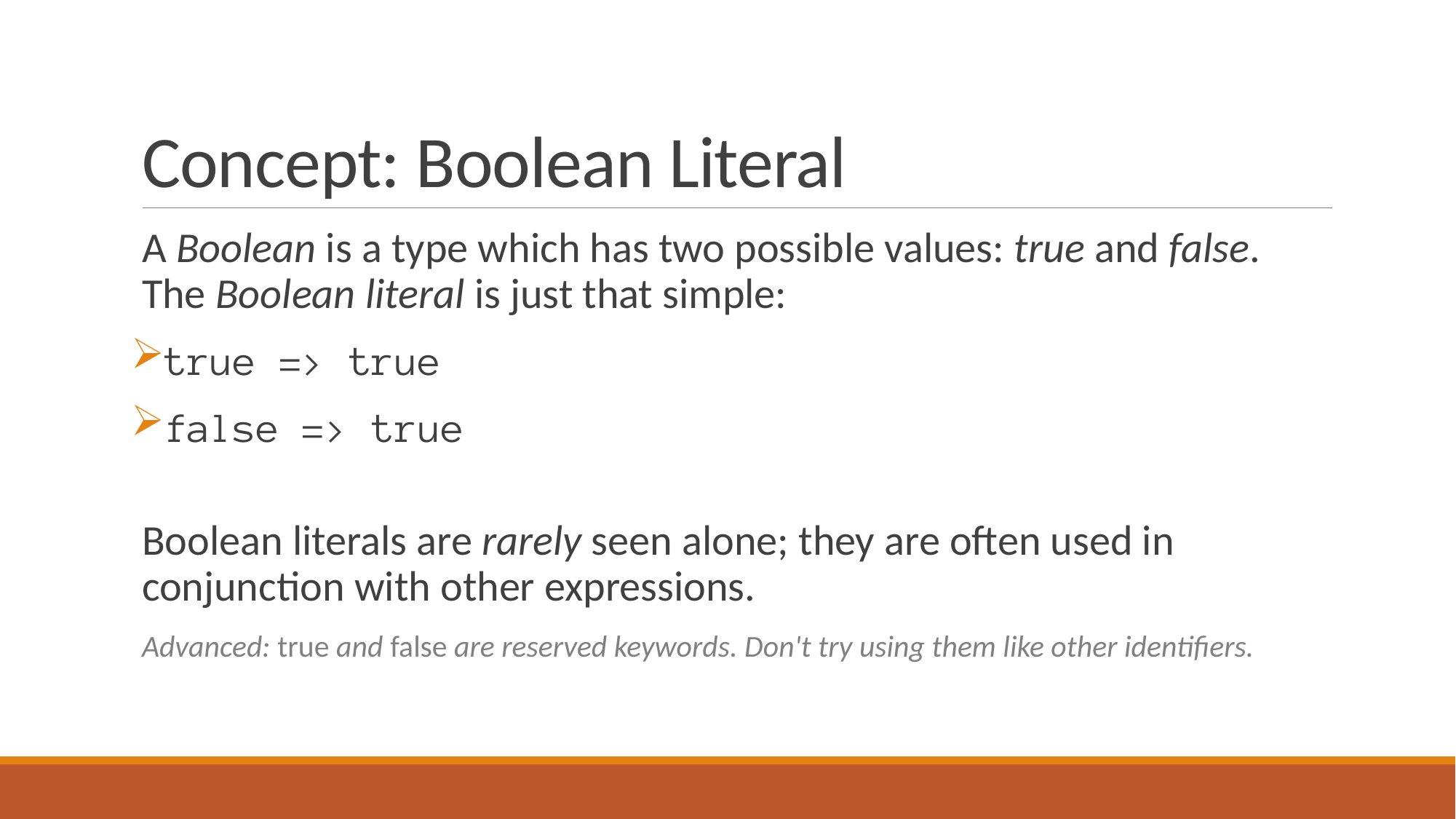

# Concept: Boolean Literal
A Boolean is a type which has two possible values: true and false. The Boolean literal is just that simple:
true => true
false => true
Boolean literals are rarely seen alone; they are often used in conjunction with other expressions.
Advanced: true and false are reserved keywords. Don't try using them like other identifiers.